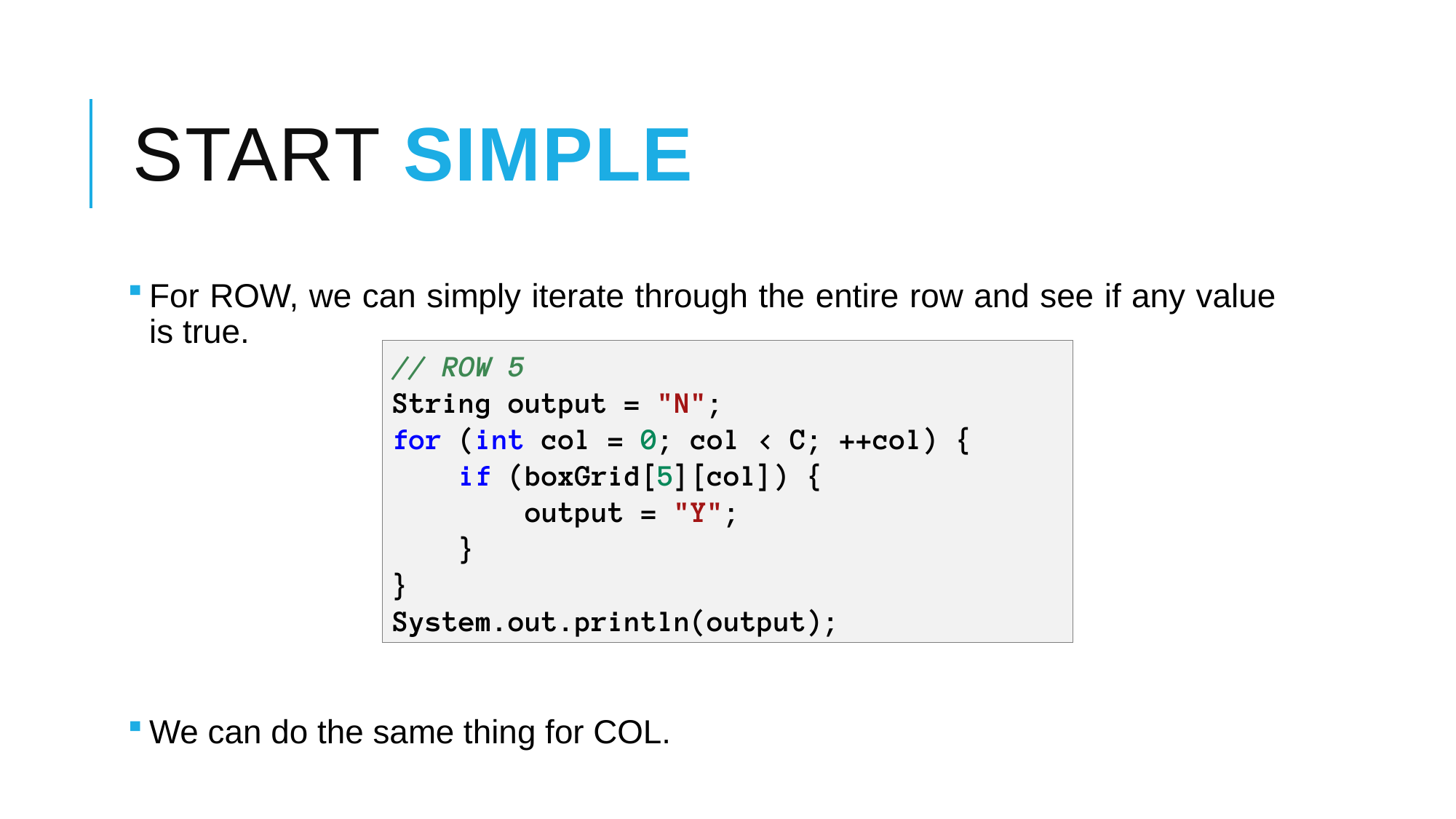

# Start simple
For ROW, we can simply iterate through the entire row and see if any value is true.

We can do the same thing for COL.
// ROW 5
String output = "N";
for (int col = 0; col < C; ++col) {
    if (boxGrid[5][col]) {
        output = "Y";
    }
}
System.out.println(output);